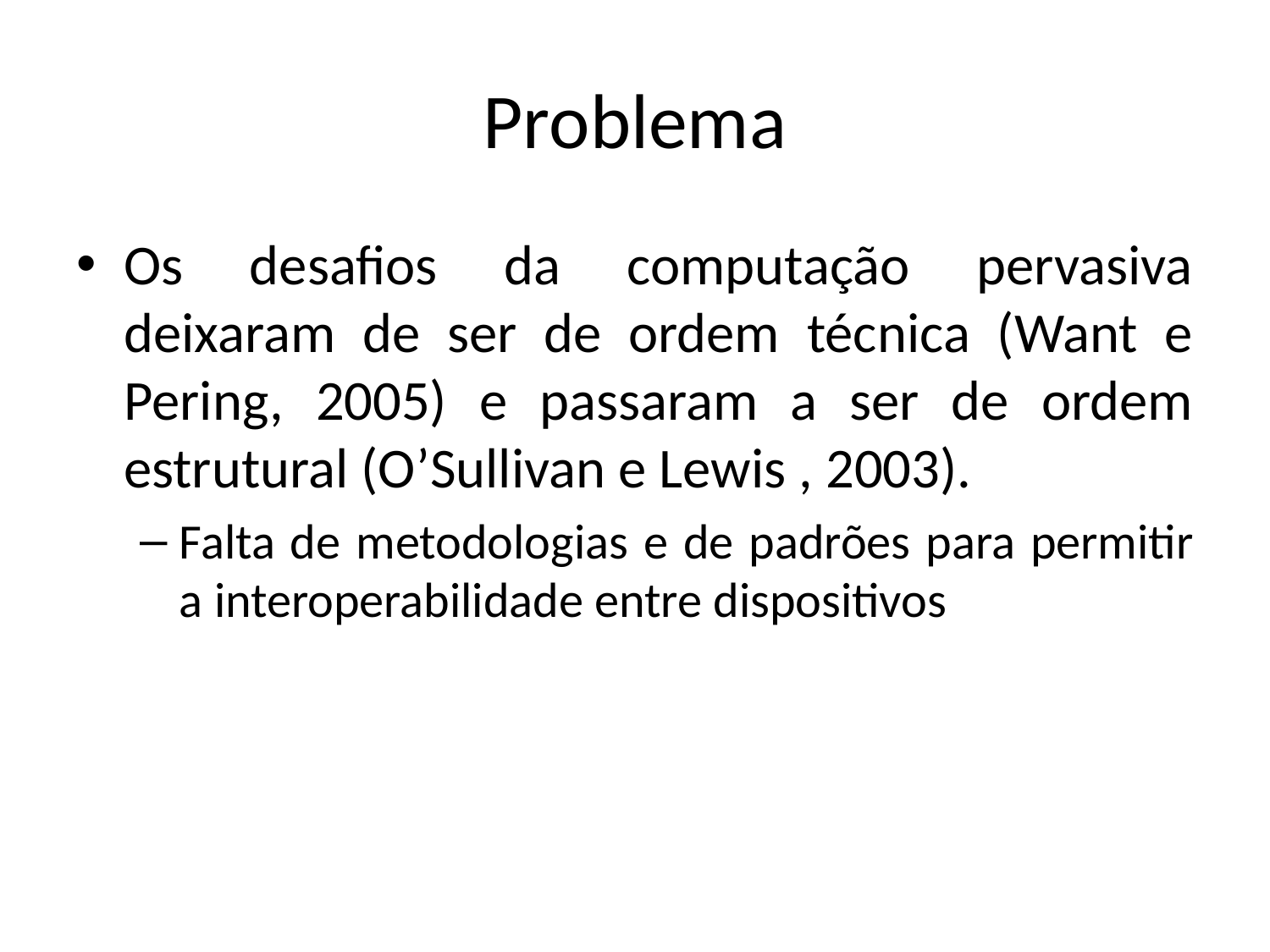

# Problema
Os desafios da computação pervasiva deixaram de ser de ordem técnica (Want e Pering, 2005) e passaram a ser de ordem estrutural (O’Sullivan e Lewis , 2003).
Falta de metodologias e de padrões para permitir a interoperabilidade entre dispositivos